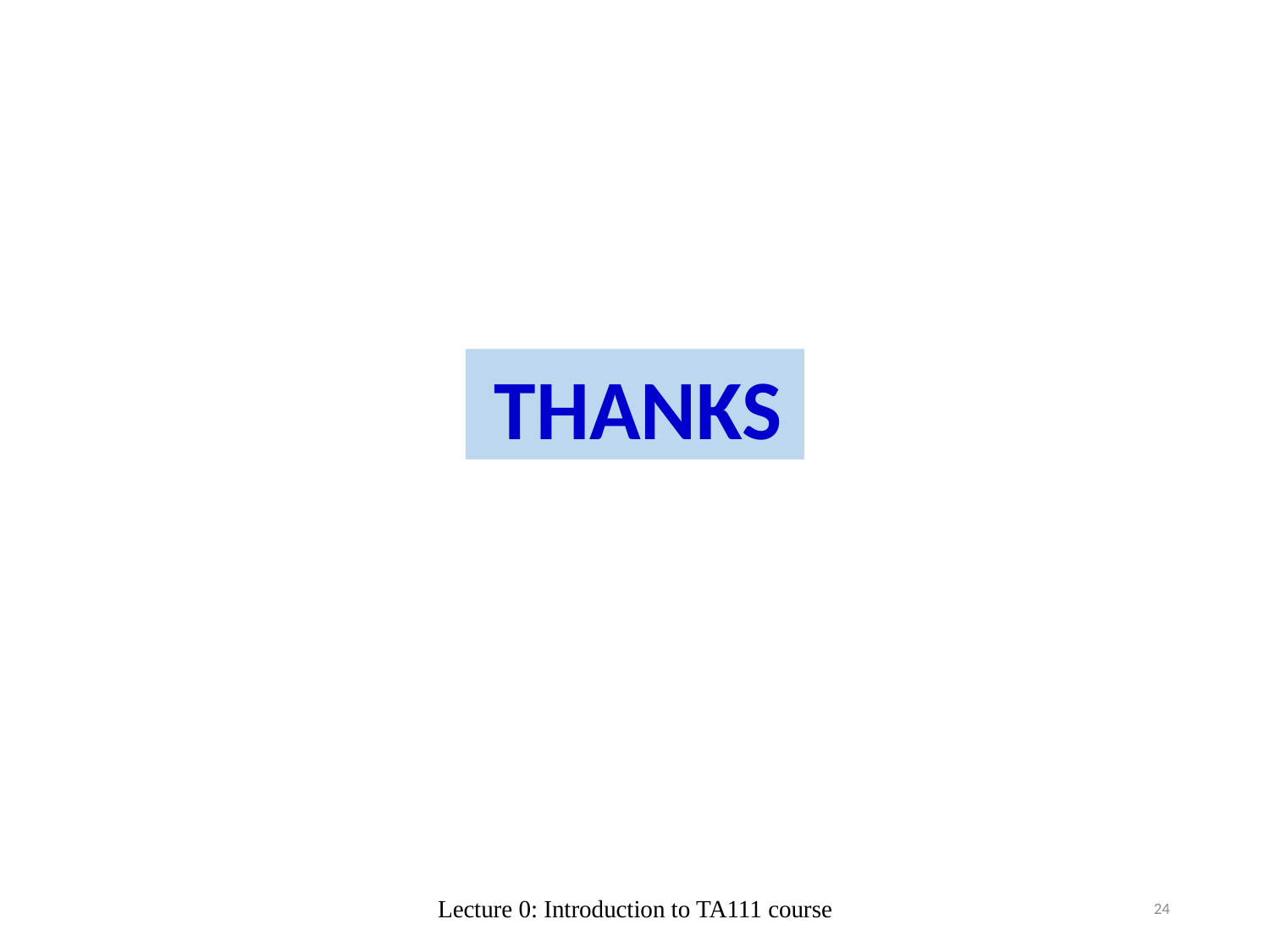

THANKS
Lecture 0: Introduction to TA111 course
24